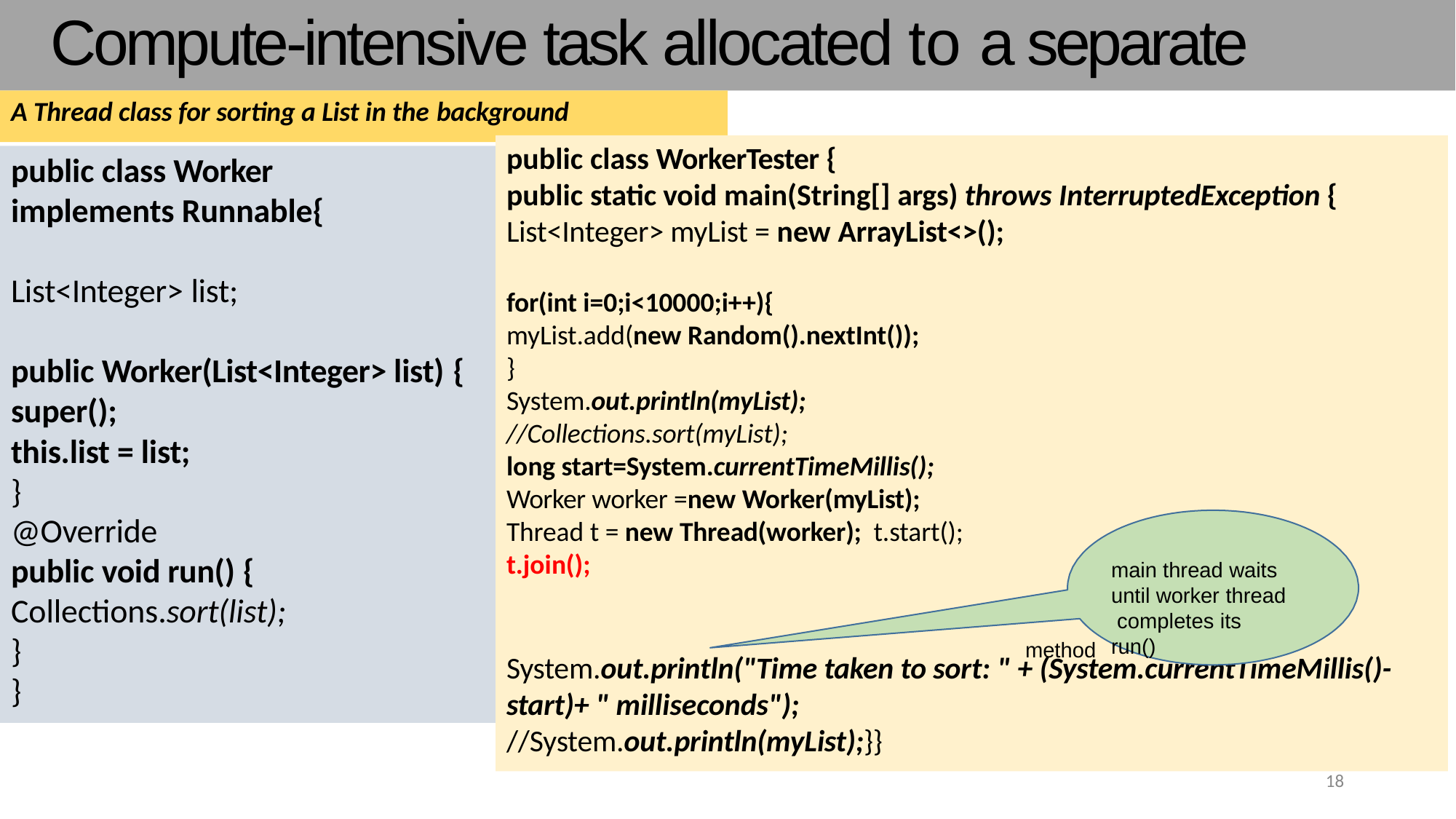

# Compute-intensive task allocated to a separate thread

A Thread class for sorting a List in the background

public class WorkerTester {
public static void main(String[] args) throws InterruptedException {
List<Integer> myList = new ArrayList<>();

public class Worker  implements Runnable{
List<Integer> list;
for(int i=0;i<10000;i++){
myList.add(new Random().nextInt());
}
System.out.println(myList);
//Collections.sort(myList);
long start=System.currentTimeMillis();  Worker worker =new Worker(myList);  Thread t = new Thread(worker);  t.start();
t.join();
public Worker(List<Integer> list) {
super();
this.list = list;
}
@Override
public void run() {
Collections.sort(list);
}
}

main thread waits  until worker thread  completes its run()
method
System.out.println("Time taken to sort: " + (System.currentTimeMillis()-  start)+ " milliseconds");
//System.out.println(myList);}}
18